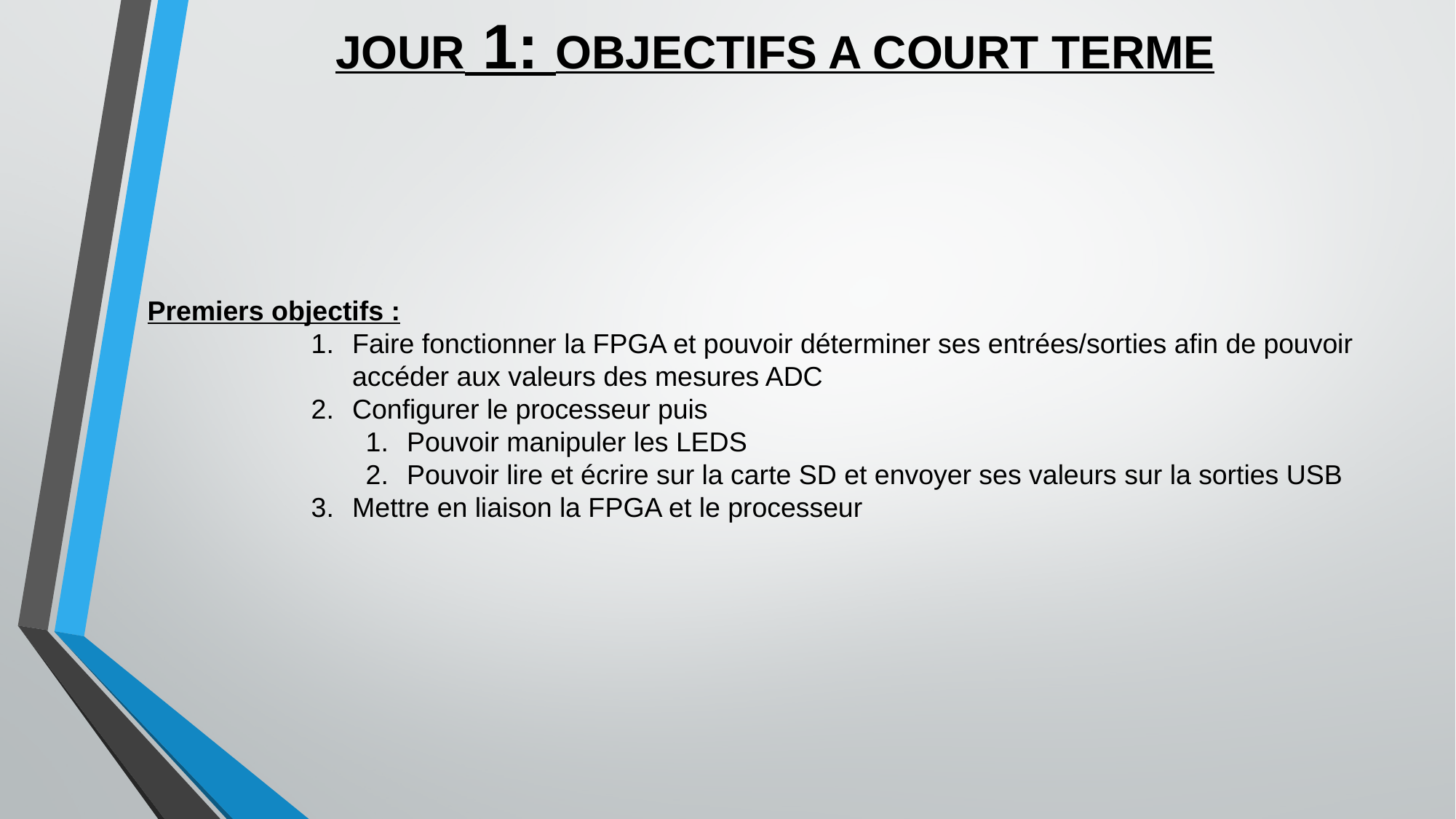

# JOUR 1: OBJECTIFS A COURT TERME
Premiers objectifs :
Faire fonctionner la FPGA et pouvoir déterminer ses entrées/sorties afin de pouvoir accéder aux valeurs des mesures ADC
Configurer le processeur puis
Pouvoir manipuler les LEDS
Pouvoir lire et écrire sur la carte SD et envoyer ses valeurs sur la sorties USB
Mettre en liaison la FPGA et le processeur